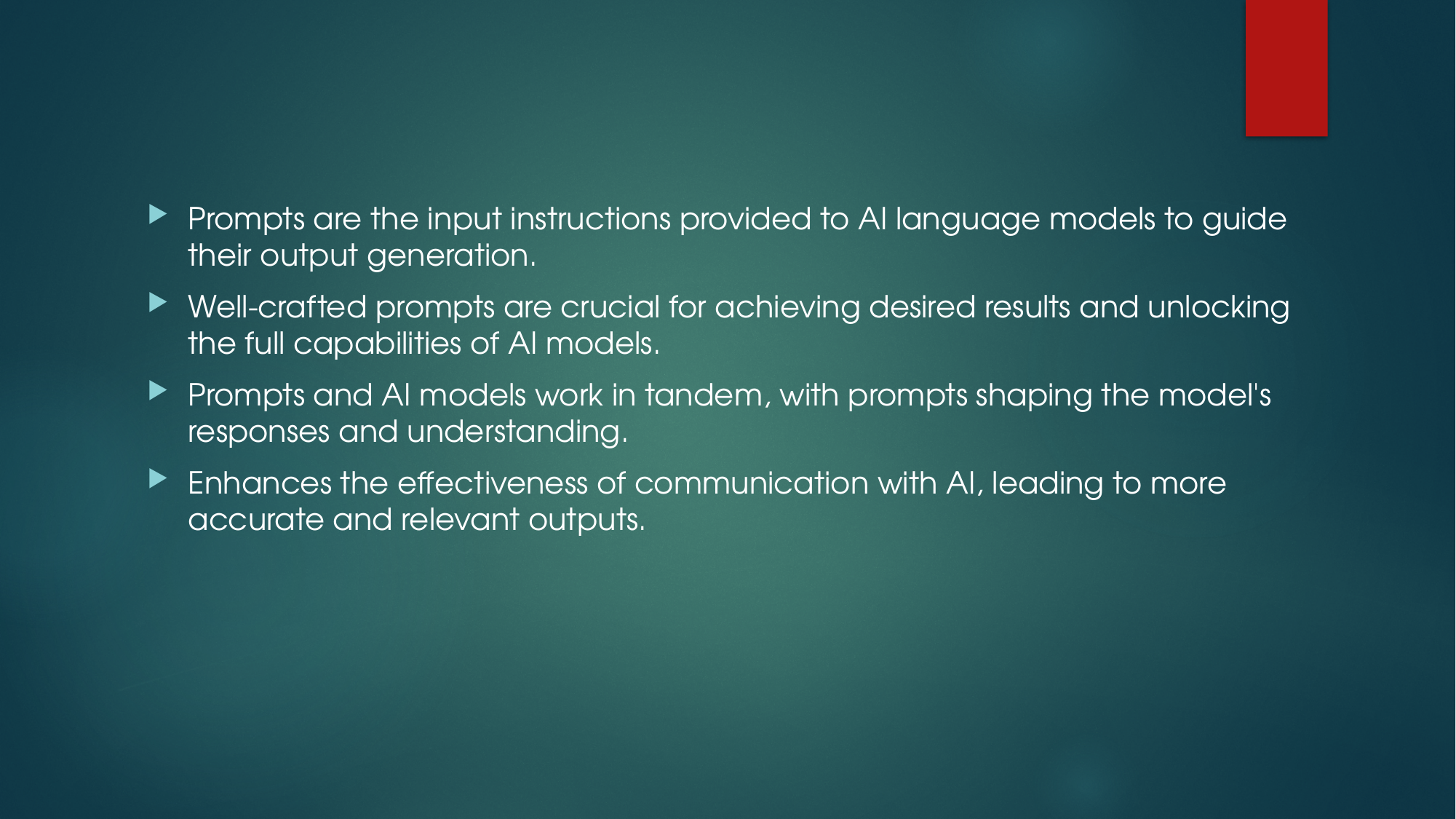

#
Prompts are the input instructions provided to AI language models to guide their output generation.
Well-crafted prompts are crucial for achieving desired results and unlocking the full capabilities of AI models.
Prompts and AI models work in tandem, with prompts shaping the model's responses and understanding.
Enhances the effectiveness of communication with AI, leading to more accurate and relevant outputs.